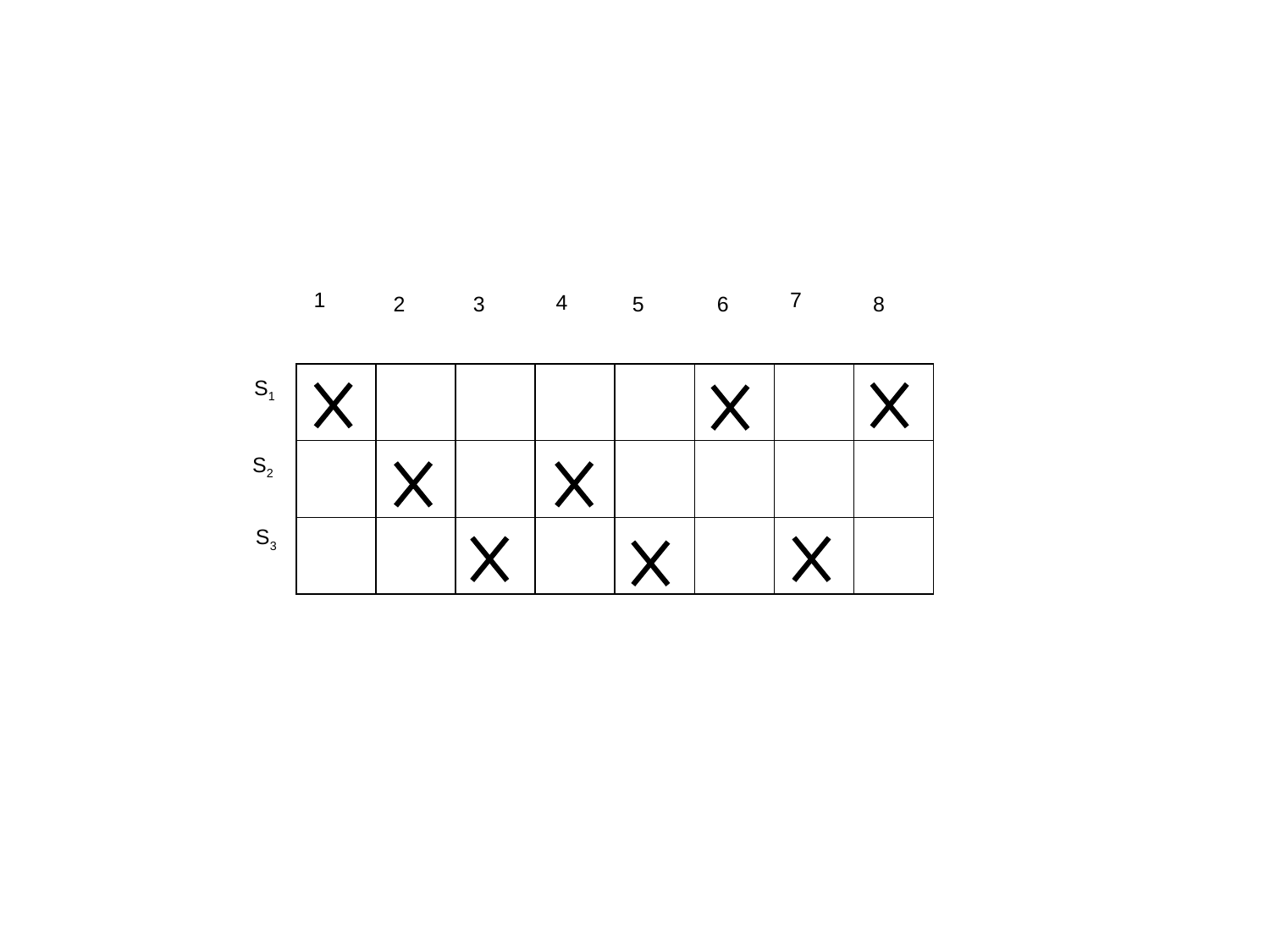

1
7
4
2
3
5
6
8

S1

S2

S3